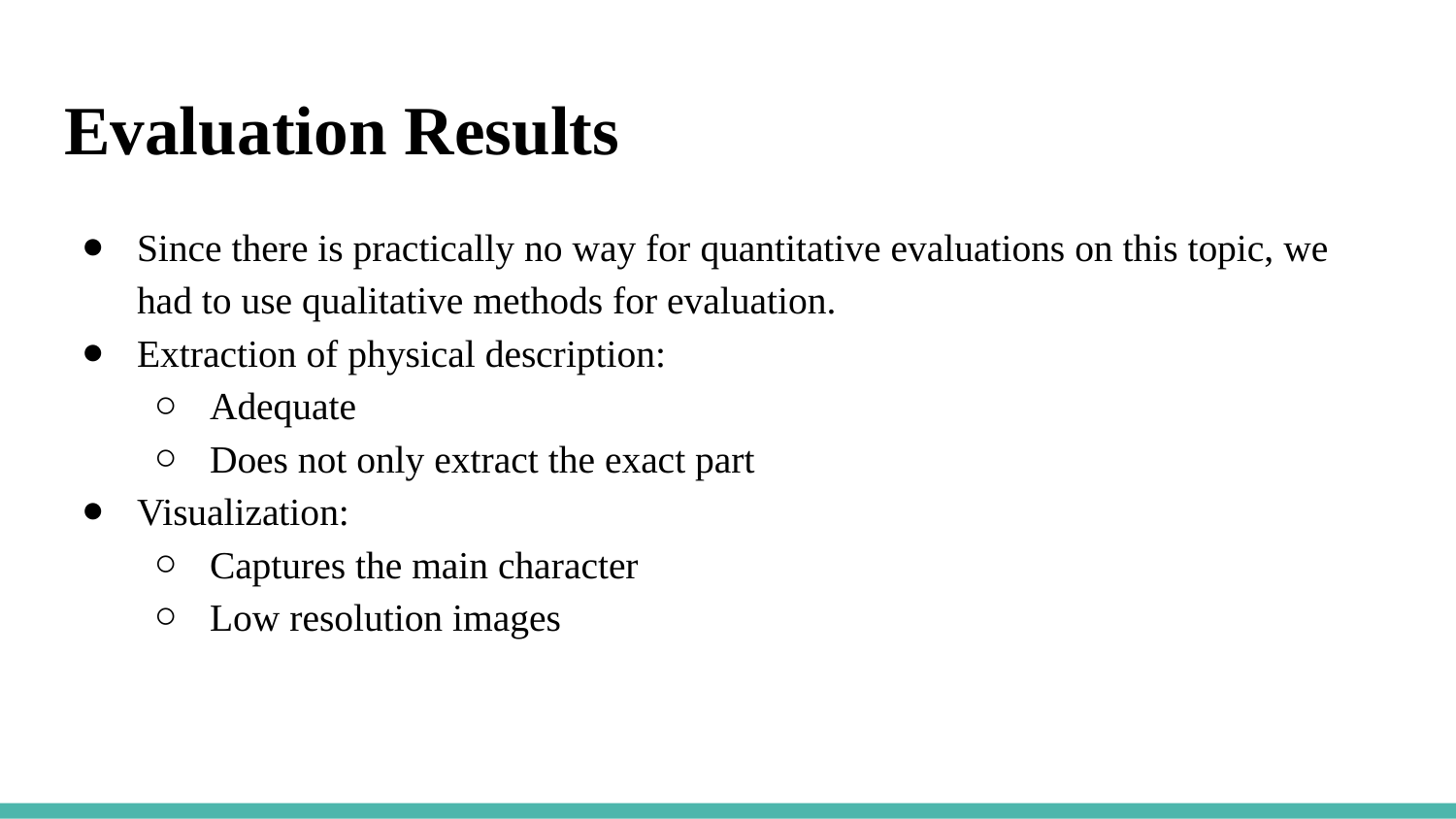

# Evaluation Results
Since there is practically no way for quantitative evaluations on this topic, we had to use qualitative methods for evaluation.
Extraction of physical description:
Adequate
Does not only extract the exact part
Visualization:
Captures the main character
Low resolution images